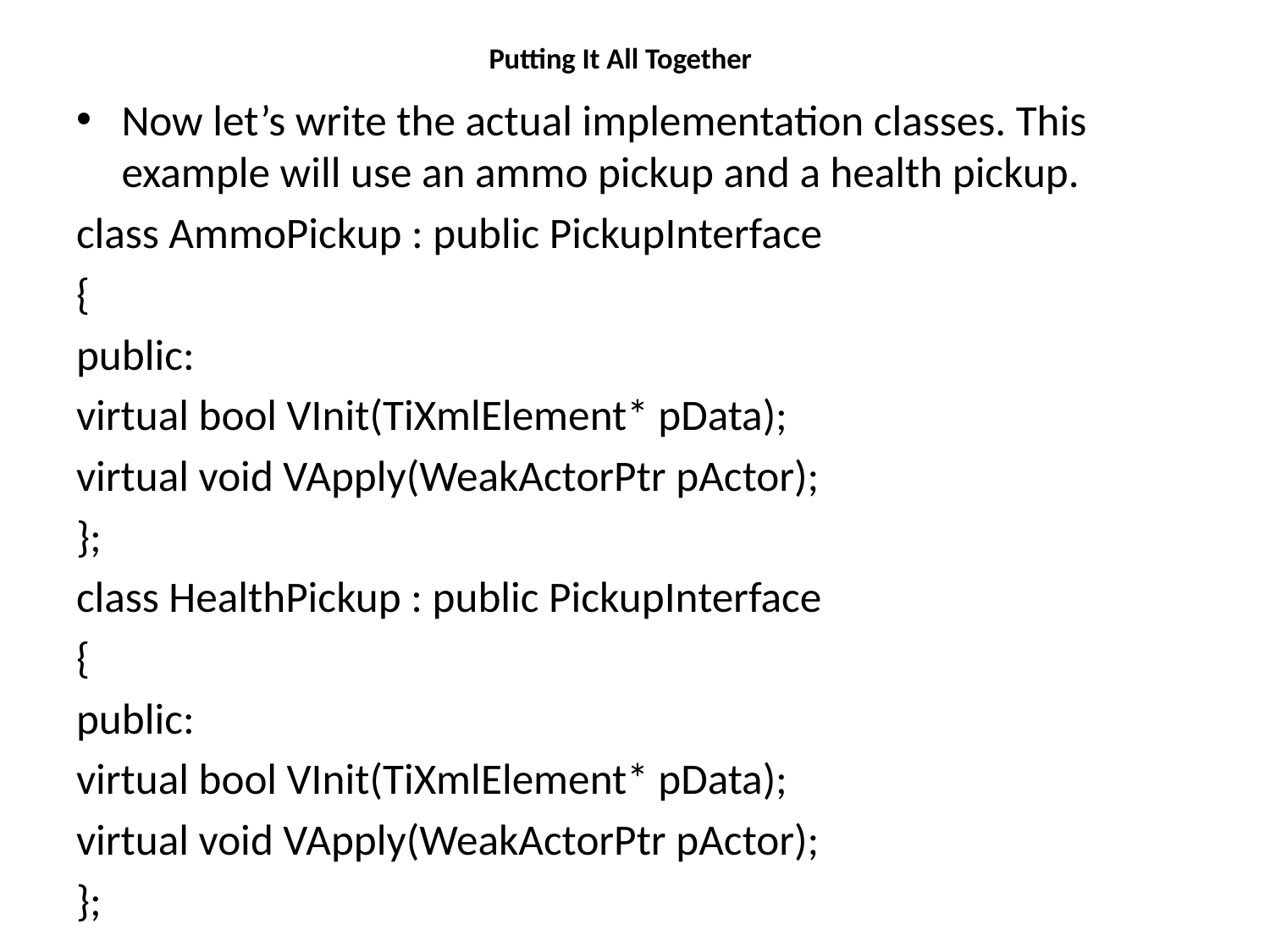

# Putting It All Together
Now let’s write the actual implementation classes. This example will use an ammo pickup and a health pickup.
class AmmoPickup : public PickupInterface
{
public:
virtual bool VInit(TiXmlElement* pData);
virtual void VApply(WeakActorPtr pActor);
};
class HealthPickup : public PickupInterface
{
public:
virtual bool VInit(TiXmlElement* pData);
virtual void VApply(WeakActorPtr pActor);
};